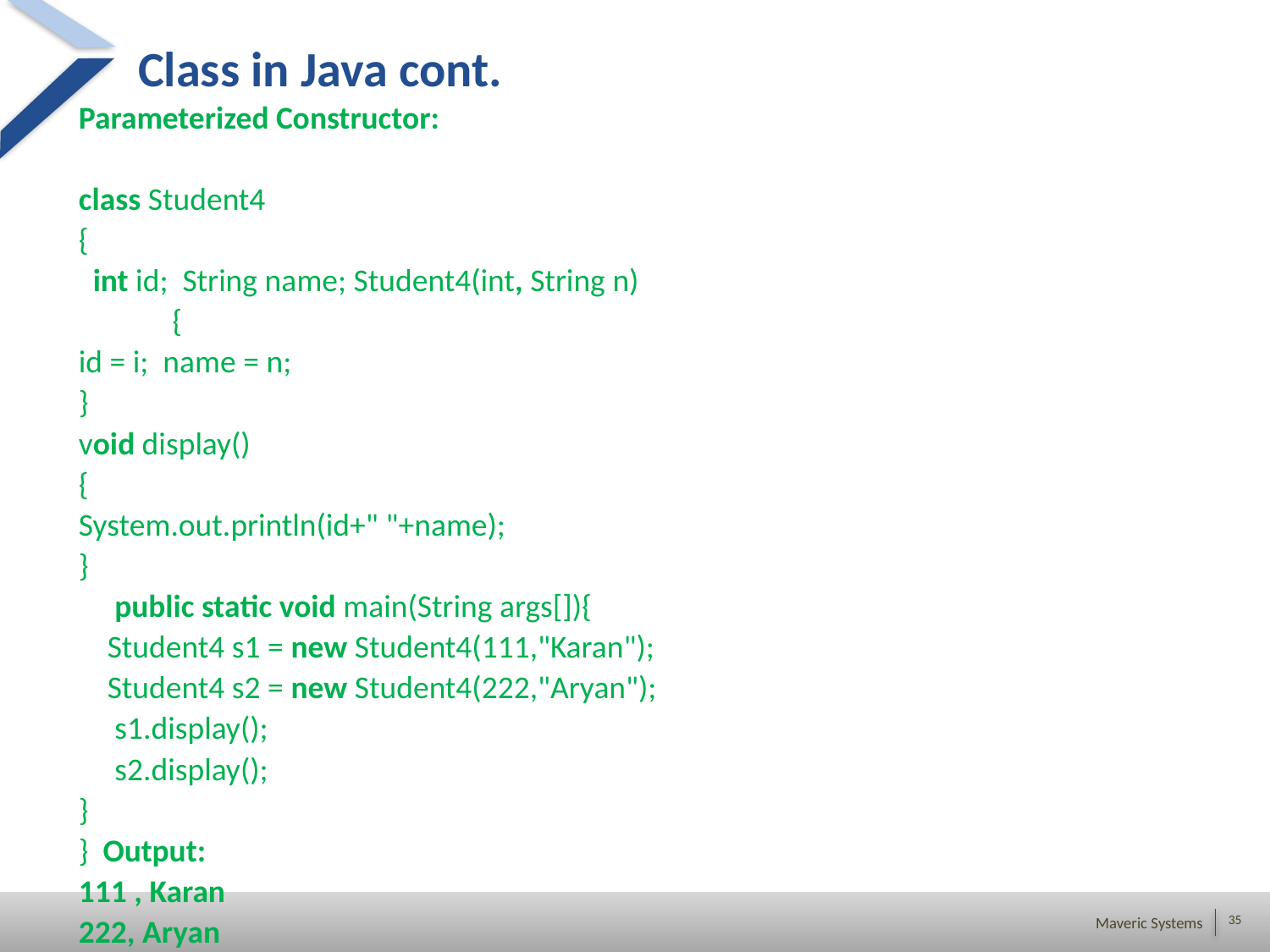

# Class in Java cont.
Parameterized Constructor:

class Student4
{
  int id;  String name; Student4(int, String n)
             {
id = i;  name = n;
}
void display()
{
System.out.println(id+" "+name);
}
     public static void main(String args[]){
    Student4 s1 = new Student4(111,"Karan");
    Student4 s2 = new Student4(222,"Aryan");
     s1.display();
     s2.display();
}
}  Output:
111 , Karan
222, Aryan